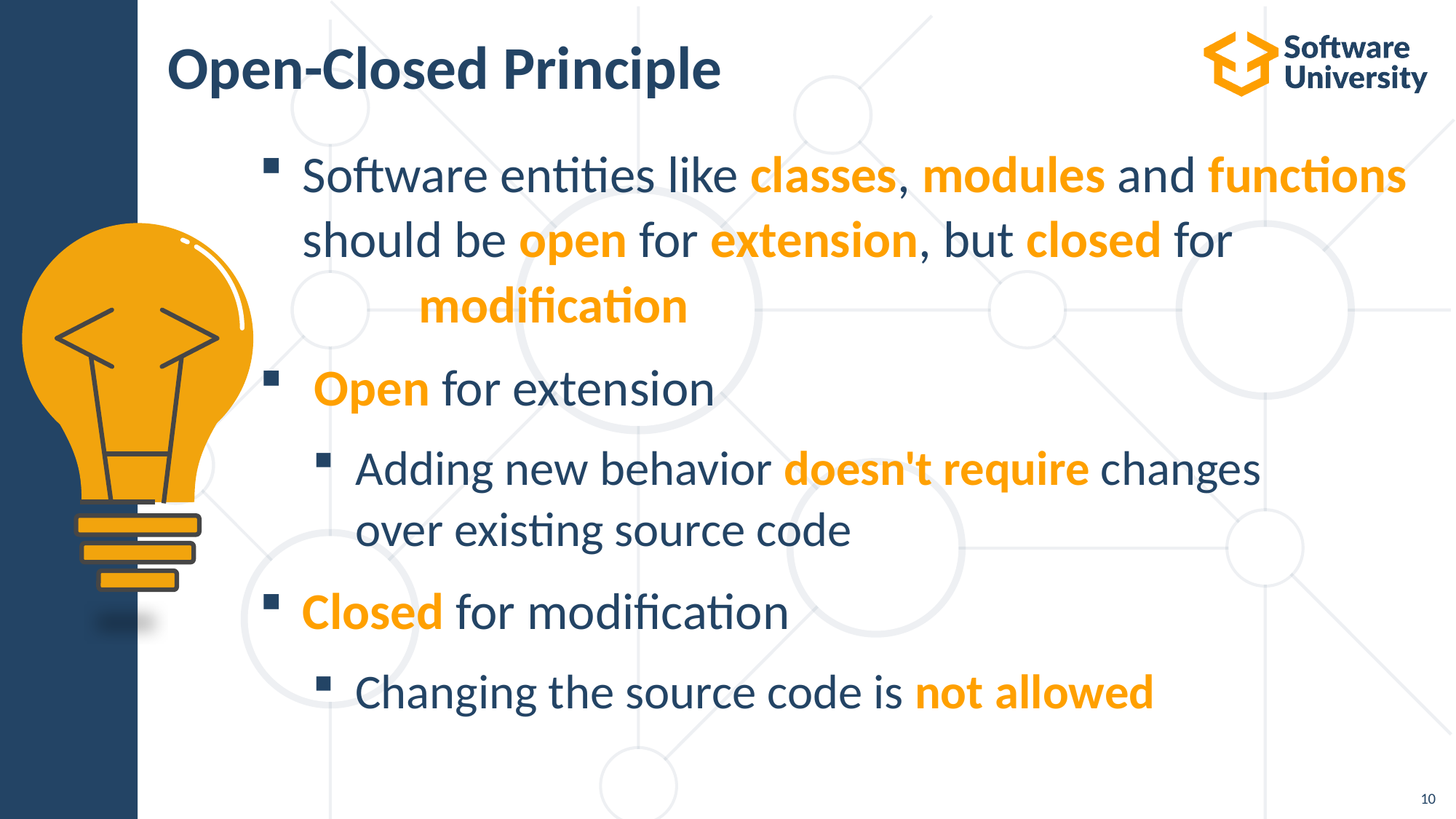

# Open-Closed Principle
Software entities like classes, modules and functions should be open for extension, but closed for                            modification
 Open for extension
Adding new behavior doesn't require changes
over existing source code
Closed for modification
Changing the source code is not allowed

10